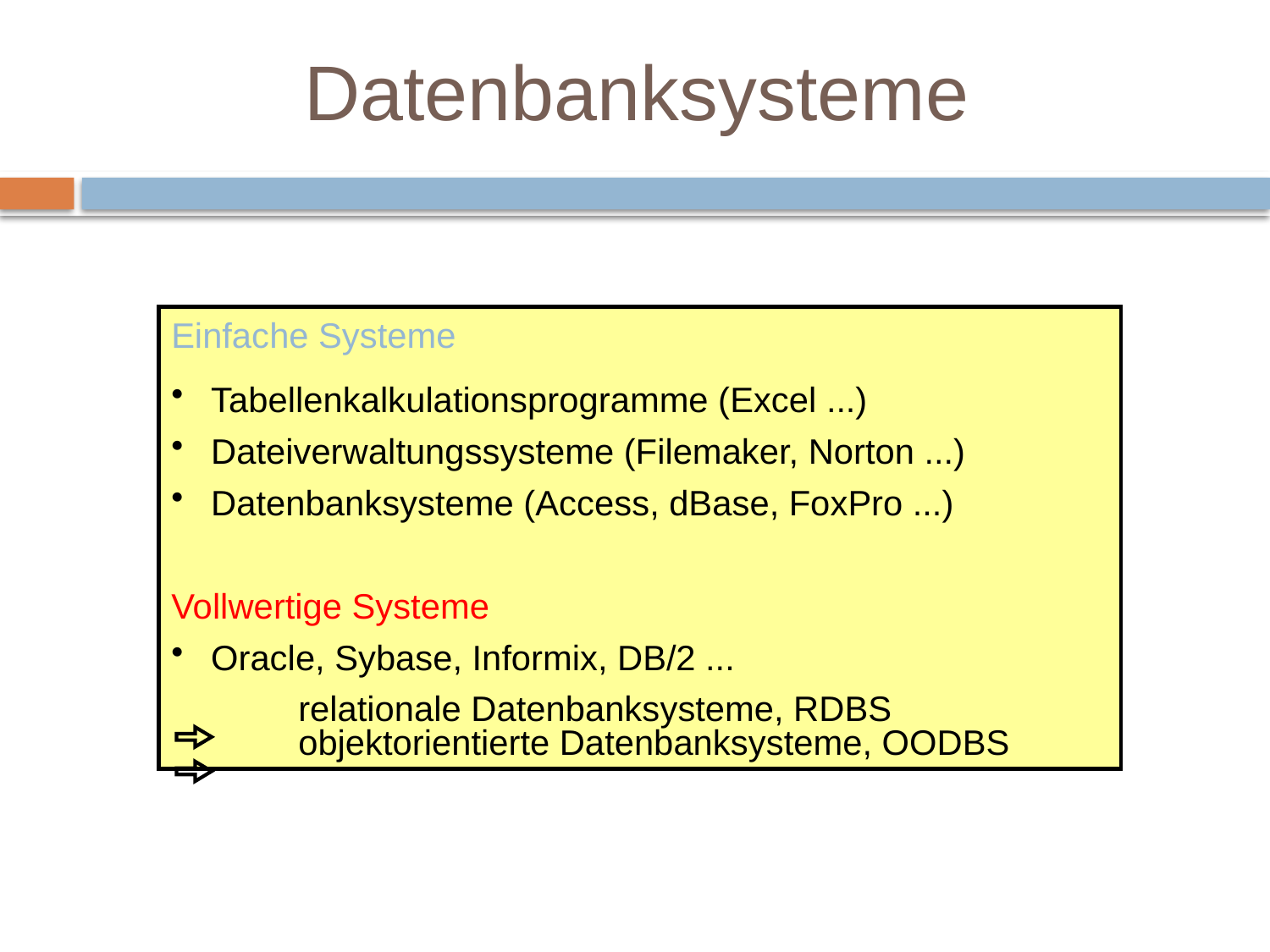

# Datenbanksysteme
Einfache Systeme
 Tabellenkalkulationsprogramme (Excel ...)
 Dateiverwaltungssysteme (Filemaker, Norton ...)
 Datenbanksysteme (Access, dBase, FoxPro ...)

Vollwertige Systeme
 Oracle, Sybase, Informix, DB/2 ...
  	relationale Datenbanksysteme, RDBS
	objektorientierte Datenbanksysteme, OODBS